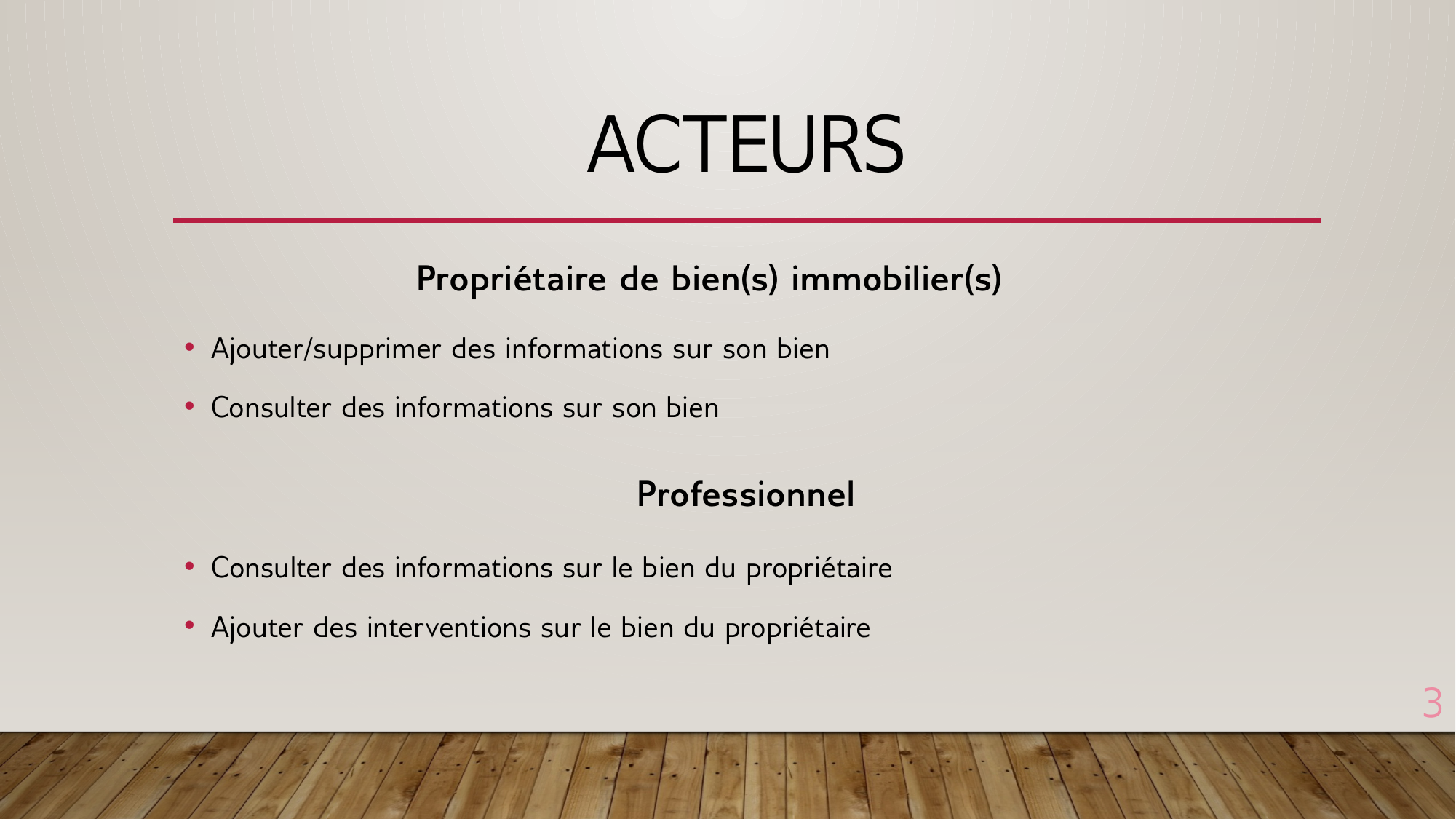

# ACTEURS
Propriétaire de bien(s) immobilier(s)
Ajouter/supprimer des informations sur son bien
Consulter des informations sur son bien
Professionnel
Consulter des informations sur le bien du propriétaire
Ajouter des interventions sur le bien du propriétaire
3